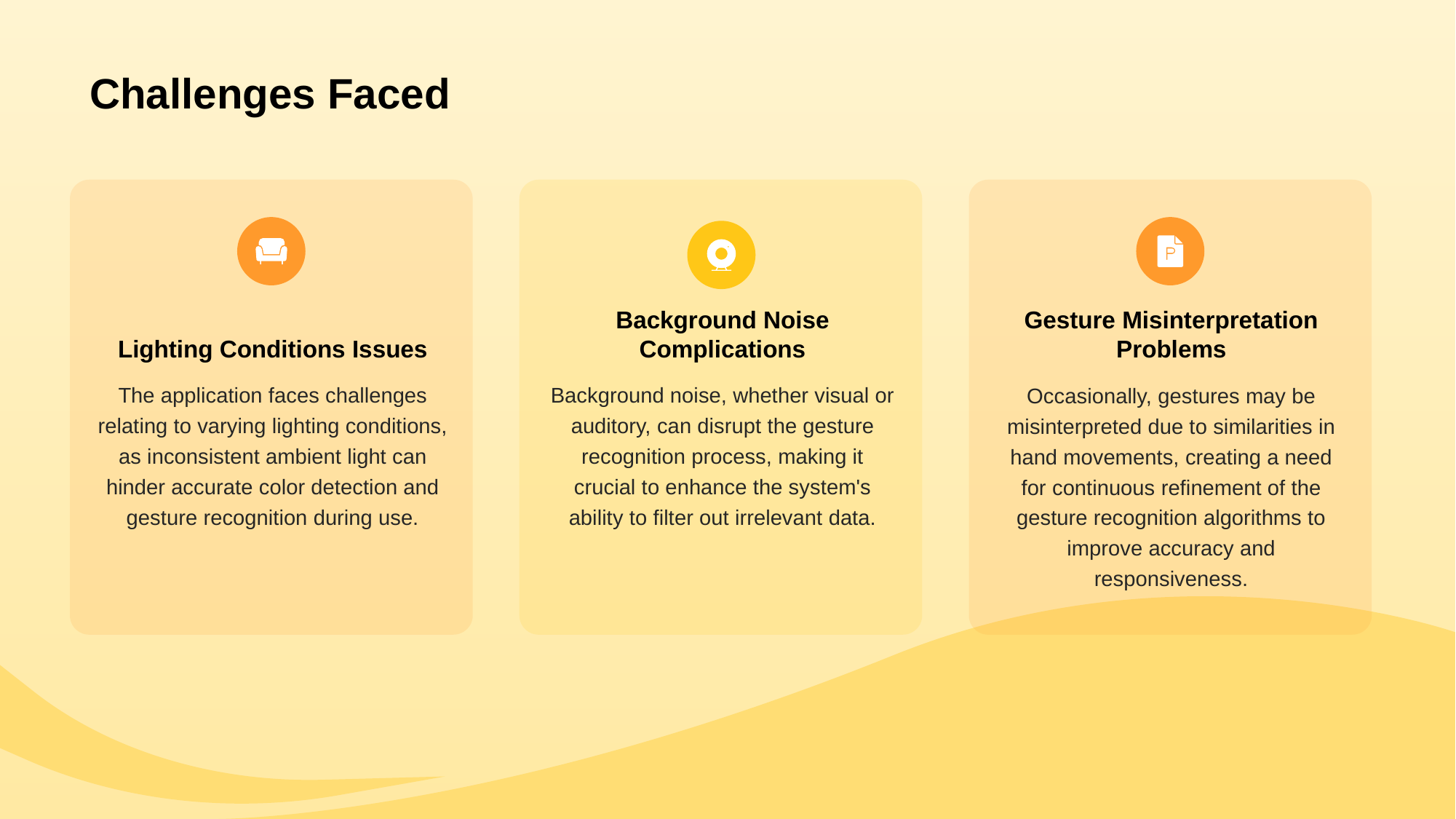

# Challenges Faced

Lighting Conditions Issues
Background Noise Complications
Gesture Misinterpretation Problems
The application faces challenges relating to varying lighting conditions, as inconsistent ambient light can hinder accurate color detection and gesture recognition during use.
Background noise, whether visual or auditory, can disrupt the gesture recognition process, making it crucial to enhance the system's ability to filter out irrelevant data.
Occasionally, gestures may be misinterpreted due to similarities in hand movements, creating a need for continuous refinement of the gesture recognition algorithms to improve accuracy and responsiveness.